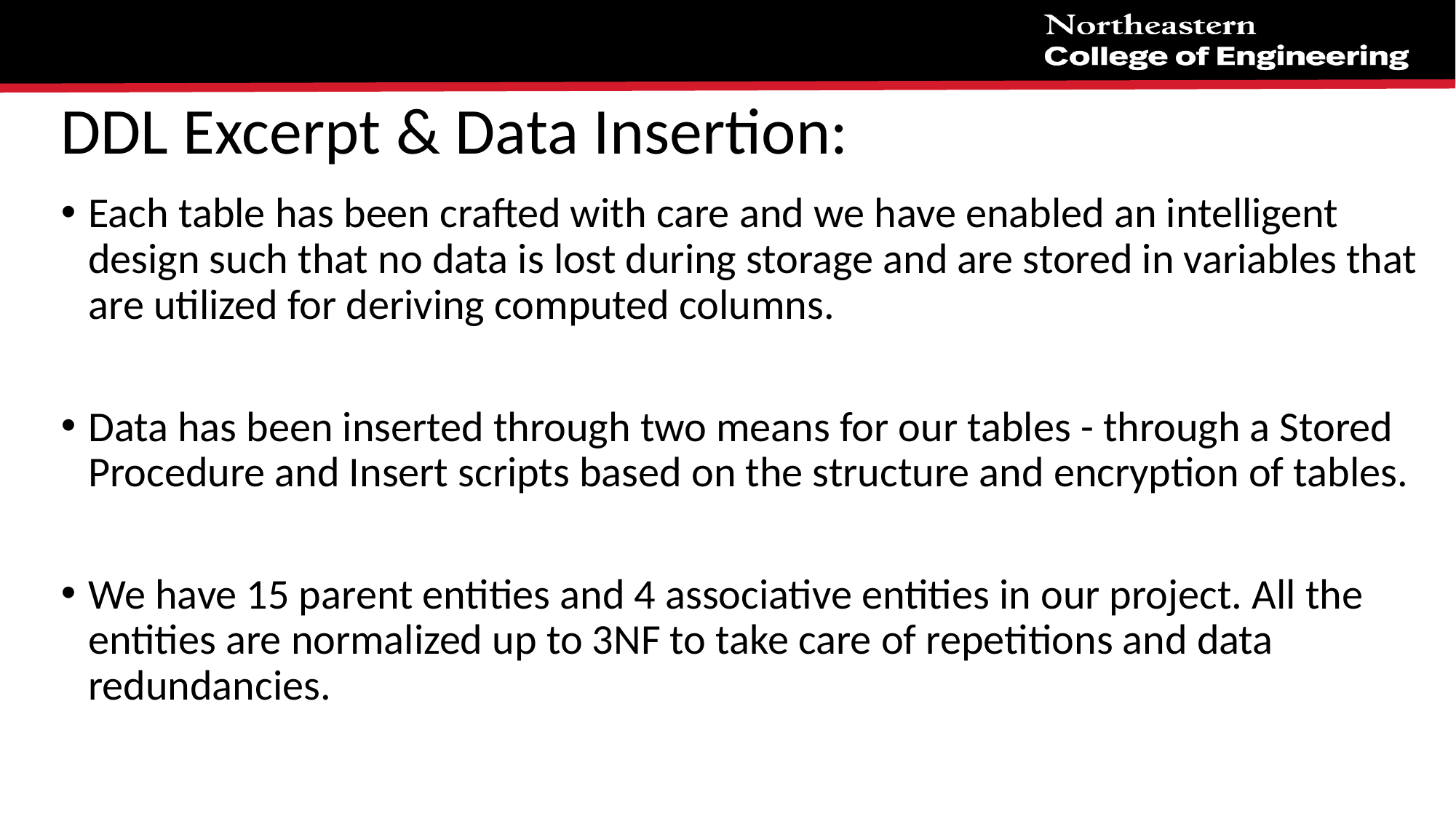

# DDL Excerpt & Data Insertion:
Each table has been crafted with care and we have enabled an intelligent design such that no data is lost during storage and are stored in variables that are utilized for deriving computed columns.

Data has been inserted through two means for our tables - through a Stored Procedure and Insert scripts based on the structure and encryption of tables.

We have 15 parent entities and 4 associative entities in our project. All the entities are normalized up to 3NF to take care of repetitions and data redundancies.